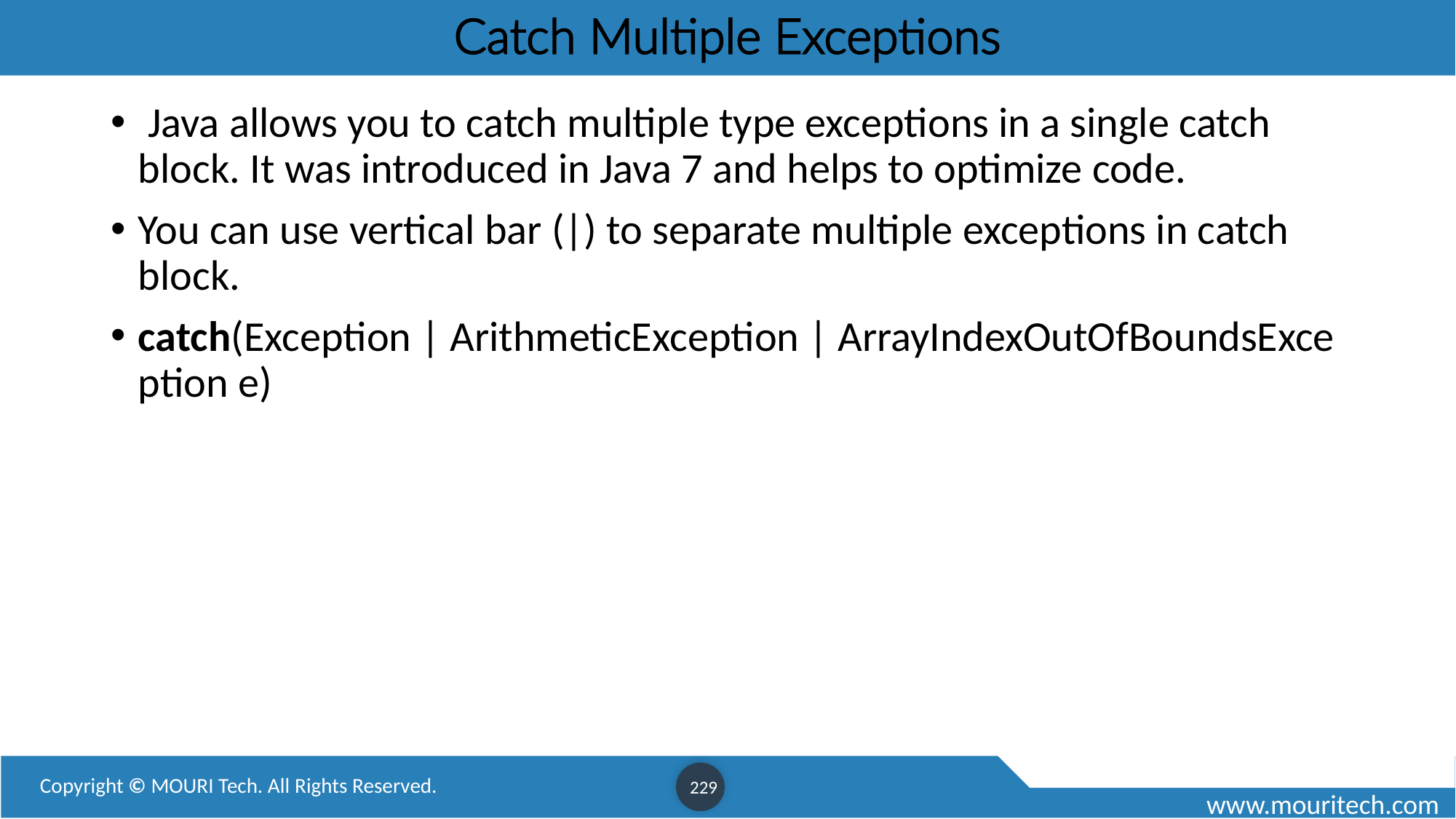

# Catch Multiple Exceptions
 Java allows you to catch multiple type exceptions in a single catch block. It was introduced in Java 7 and helps to optimize code.
You can use vertical bar (|) to separate multiple exceptions in catch block.
catch(Exception | ArithmeticException | ArrayIndexOutOfBoundsException e)

229